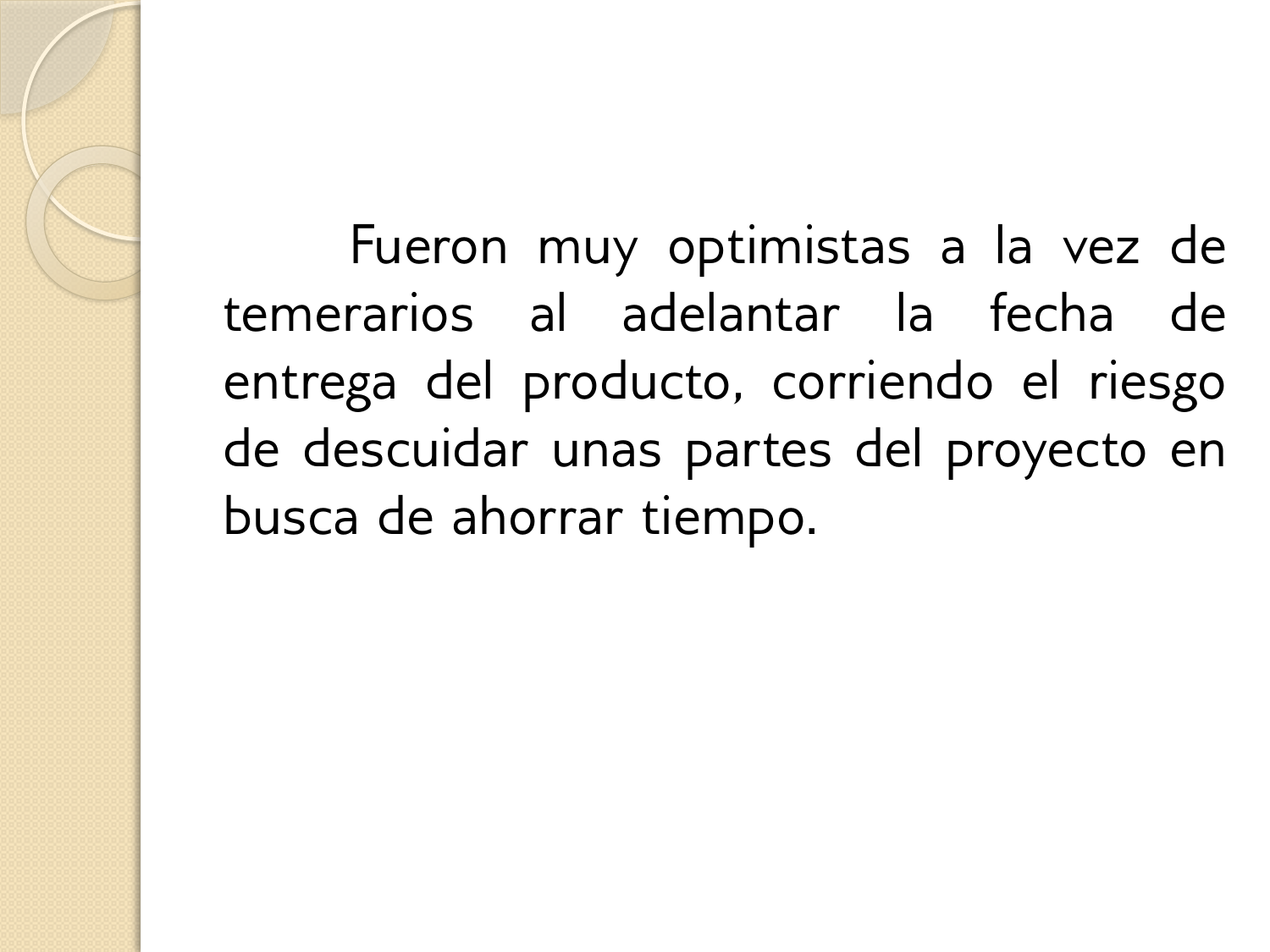

#
	Fueron muy optimistas a la vez de temerarios al adelantar la fecha de entrega del producto, corriendo el riesgo de descuidar unas partes del proyecto en busca de ahorrar tiempo.